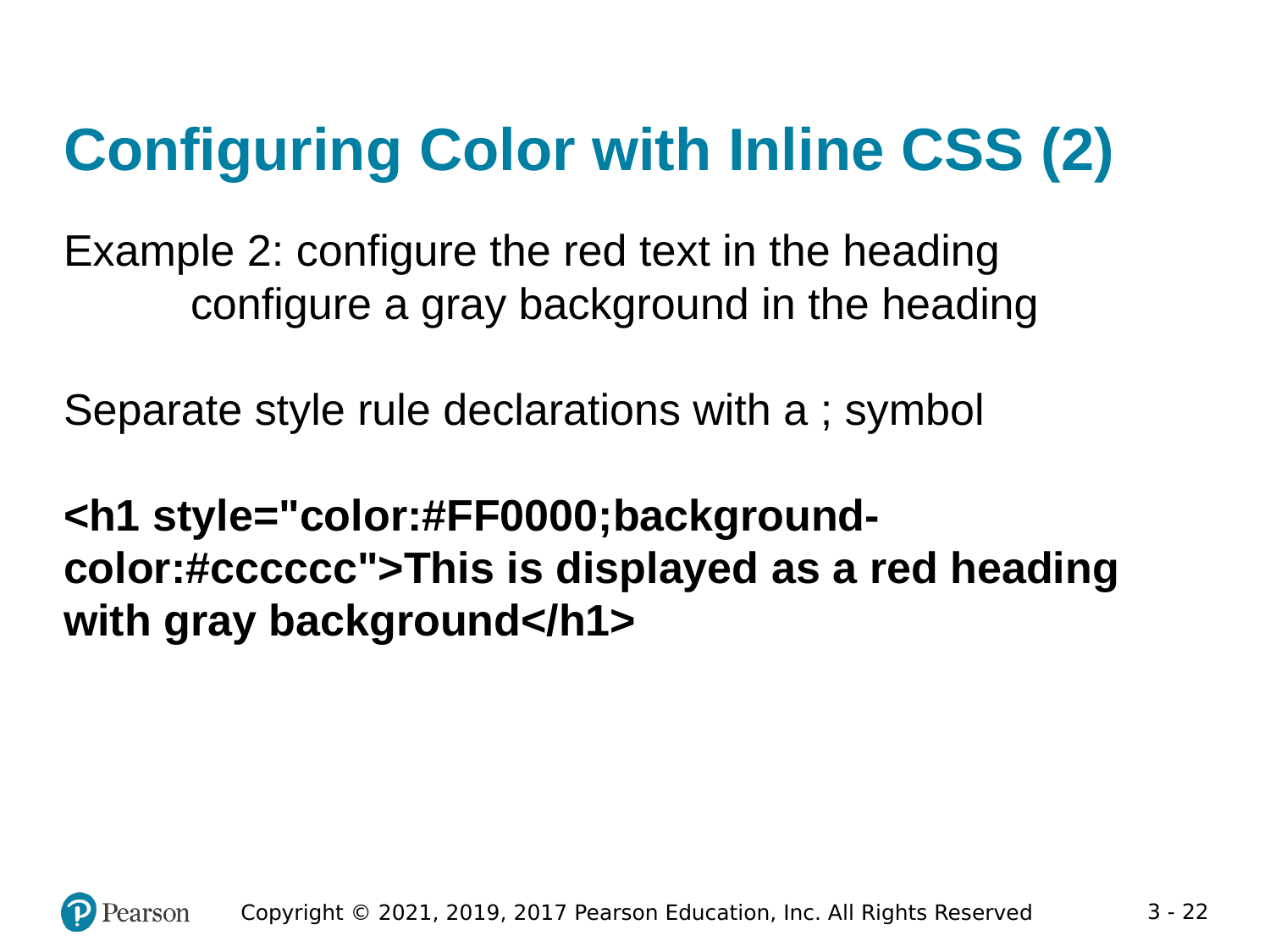

# Configuring Color with Inline CSS (2)
Example 2: configure the red text in the heading
	configure a gray background in the heading

Separate style rule declarations with a ; symbol

<h1 style="color:#FF0000;background-color:#cccccc">This is displayed as a red heading with gray background</h1>